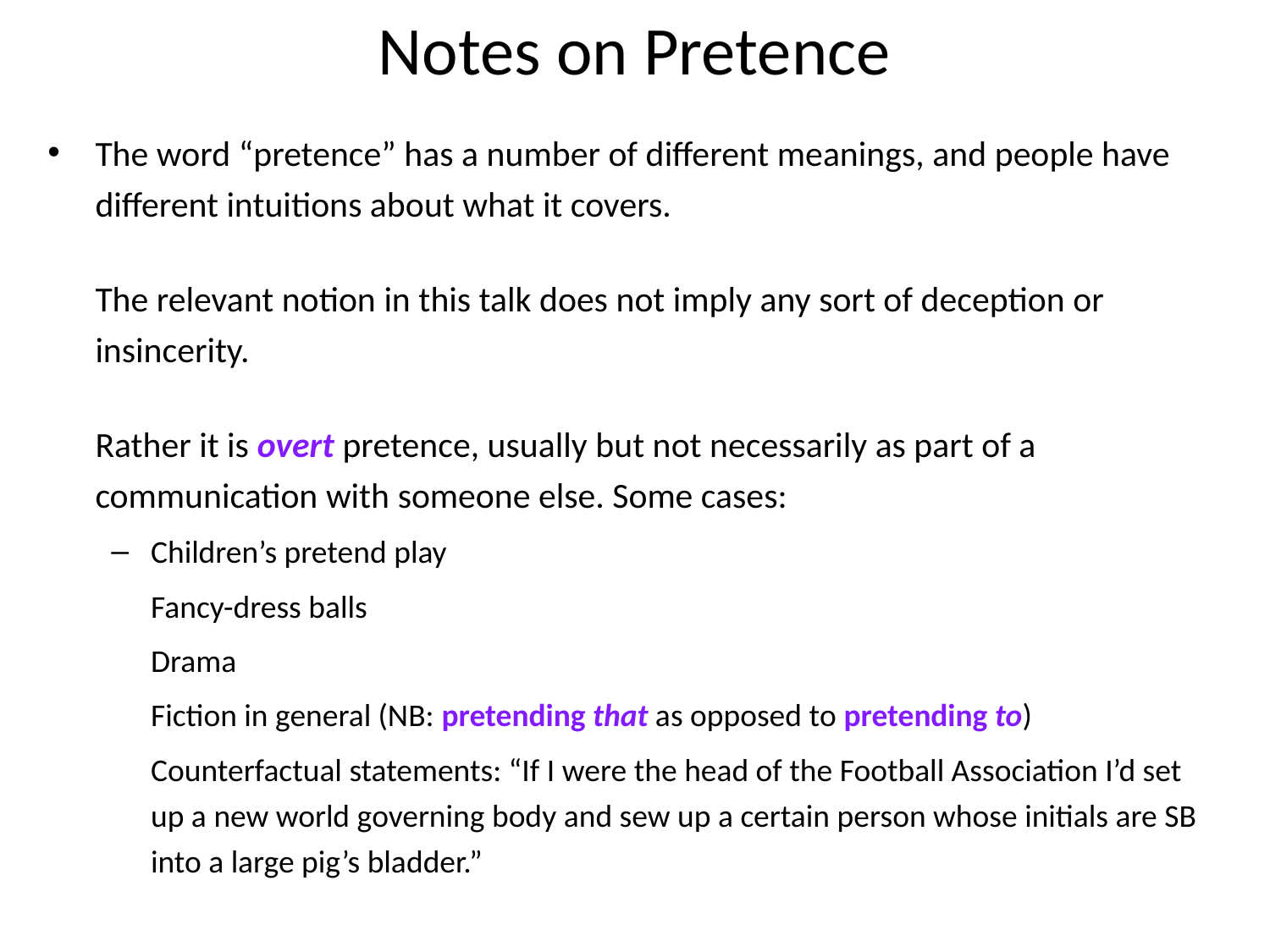

# Notes on Pretence
The word “pretence” has a number of different meanings, and people have different intuitions about what it covers.
The relevant notion in this talk does not imply any sort of deception or insincerity.
Rather it is overt pretence, usually but not necessarily as part of a communication with someone else. Some cases:
Children’s pretend play
Fancy-dress balls
Drama
Fiction in general (NB: pretending that as opposed to pretending to)
Counterfactual statements: “If I were the head of the Football Association I’d set up a new world governing body and sew up a certain person whose initials are SB into a large pig’s bladder.”